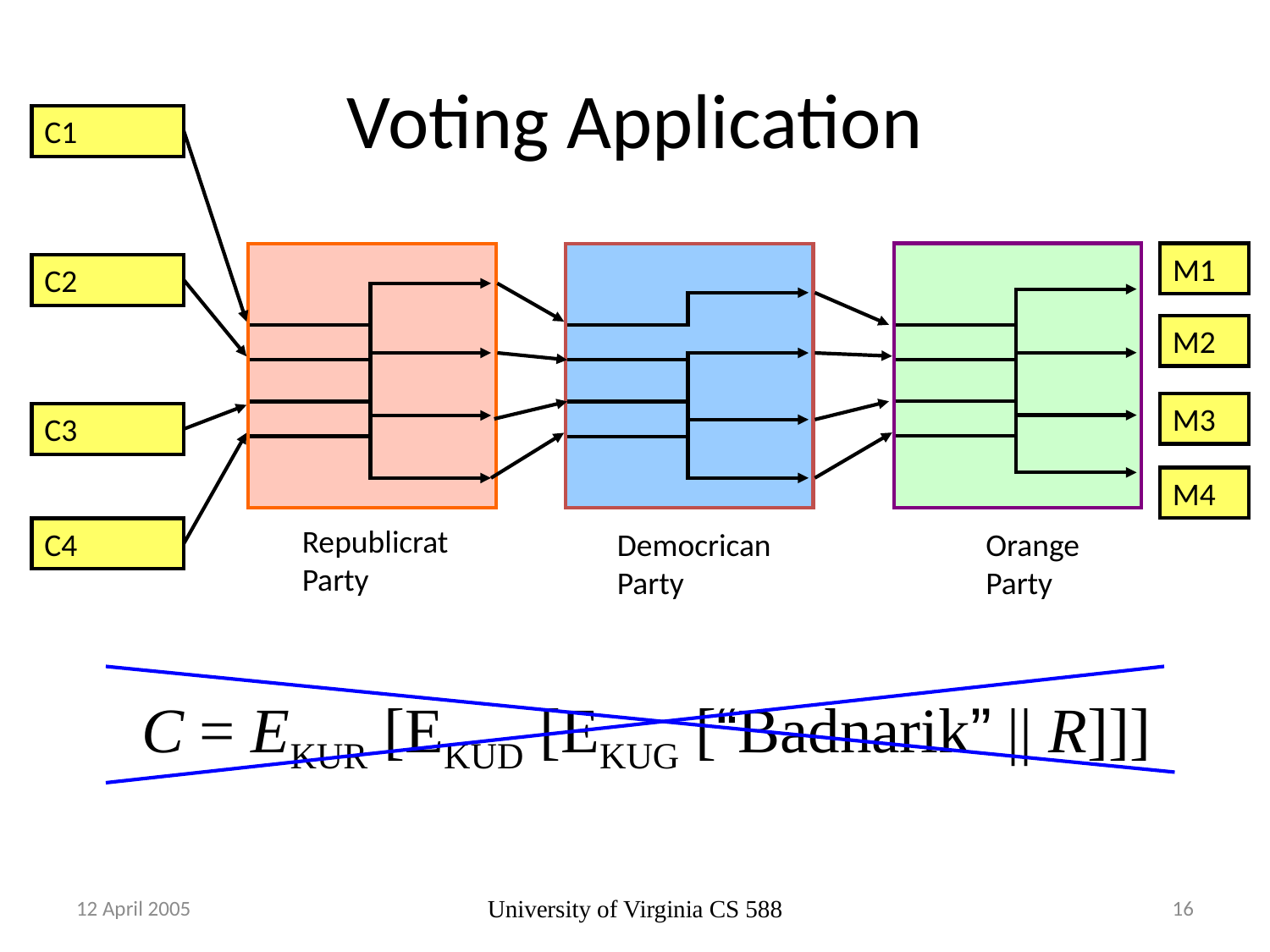

# Voting Application
C1

M1

C2

M2

M3

C3

M4

Republicrat
Party
C4
Democrican
Party
Orange
Party

C = EKUR [EKUD [EKUG [“Badnarik” || R]]]
12 April 2005
University of Virginia CS 588
16